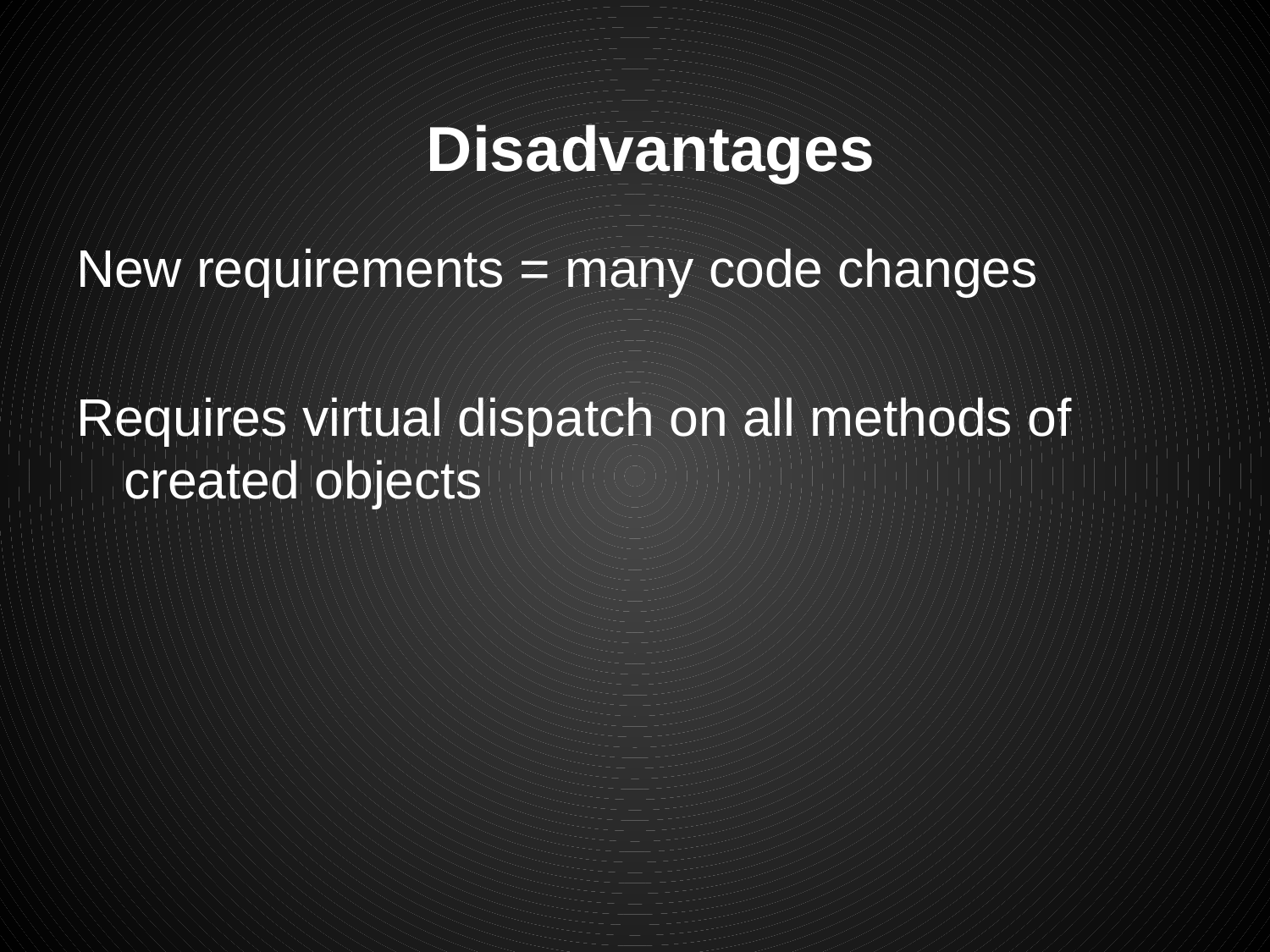

# Disadvantages
New requirements = many code changes

Requires virtual dispatch on all methods of created objects